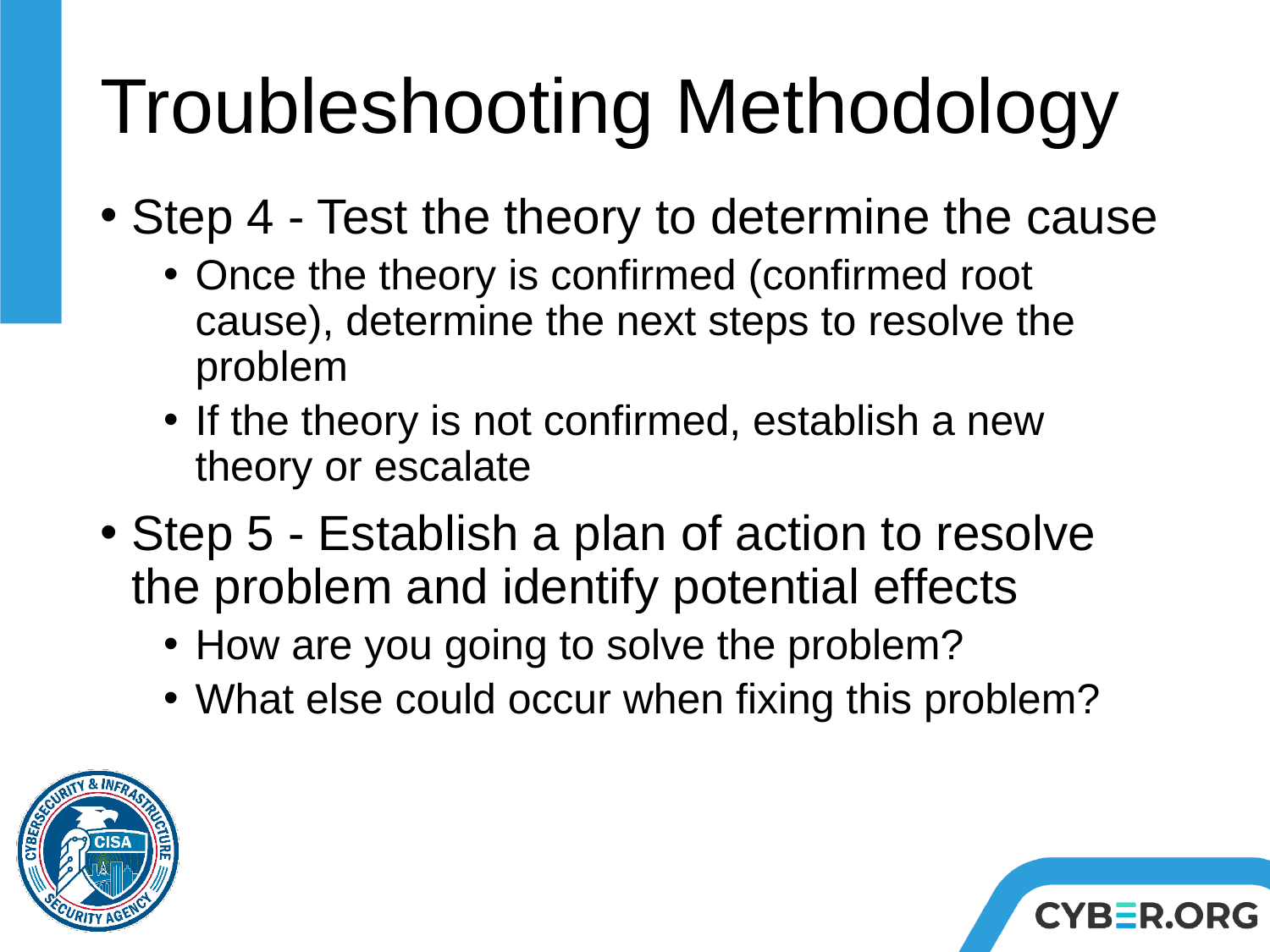

# Troubleshooting Methodology
Step 4 - Test the theory to determine the cause
Once the theory is confirmed (confirmed root cause), determine the next steps to resolve the problem
If the theory is not confirmed, establish a new theory or escalate
Step 5 - Establish a plan of action to resolve the problem and identify potential effects
How are you going to solve the problem?
What else could occur when fixing this problem?